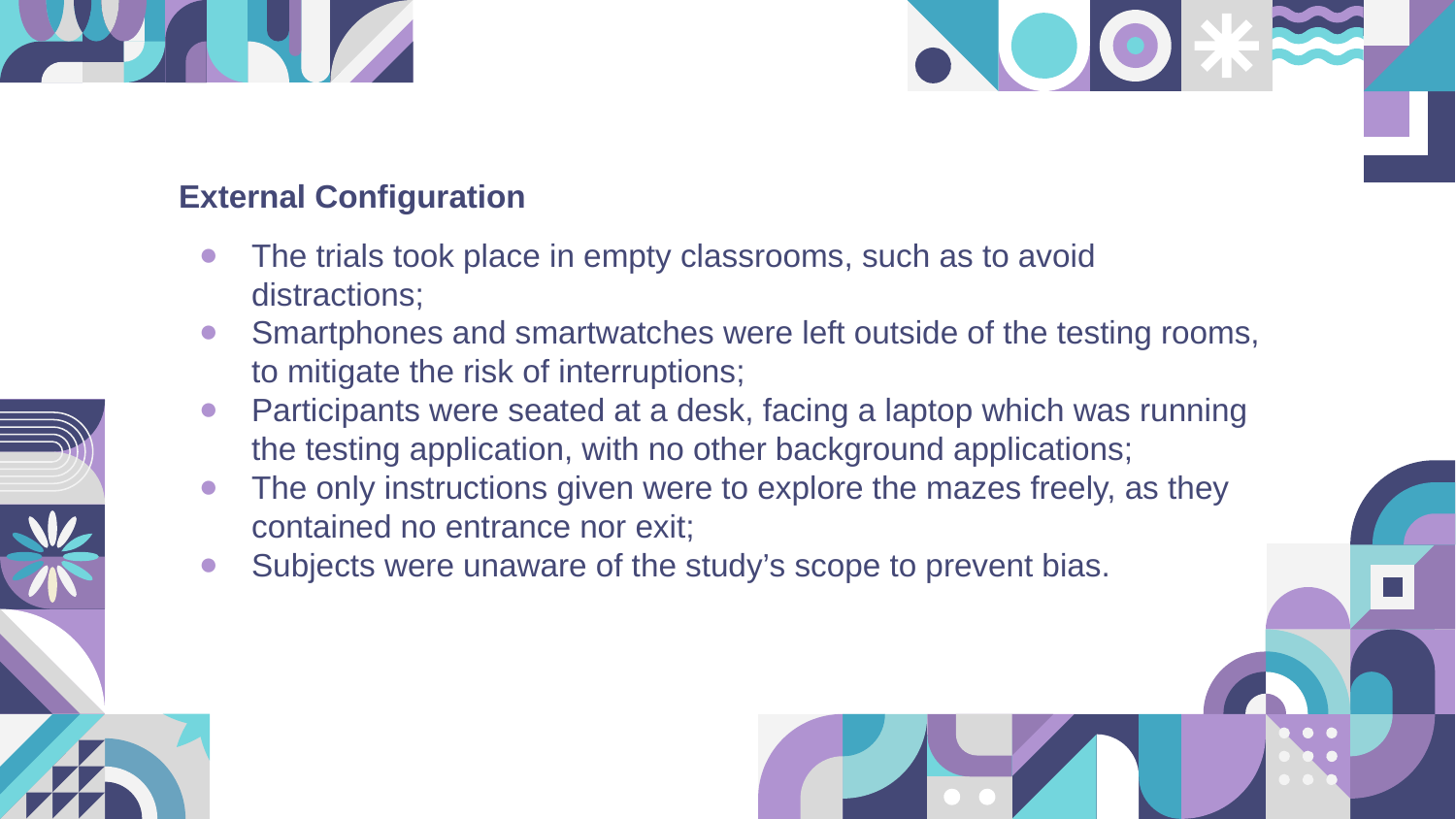

External Configuration
The trials took place in empty classrooms, such as to avoid distractions;
Smartphones and smartwatches were left outside of the testing rooms, to mitigate the risk of interruptions;
Participants were seated at a desk, facing a laptop which was running the testing application, with no other background applications;
The only instructions given were to explore the mazes freely, as they contained no entrance nor exit;
Subjects were unaware of the study’s scope to prevent bias.